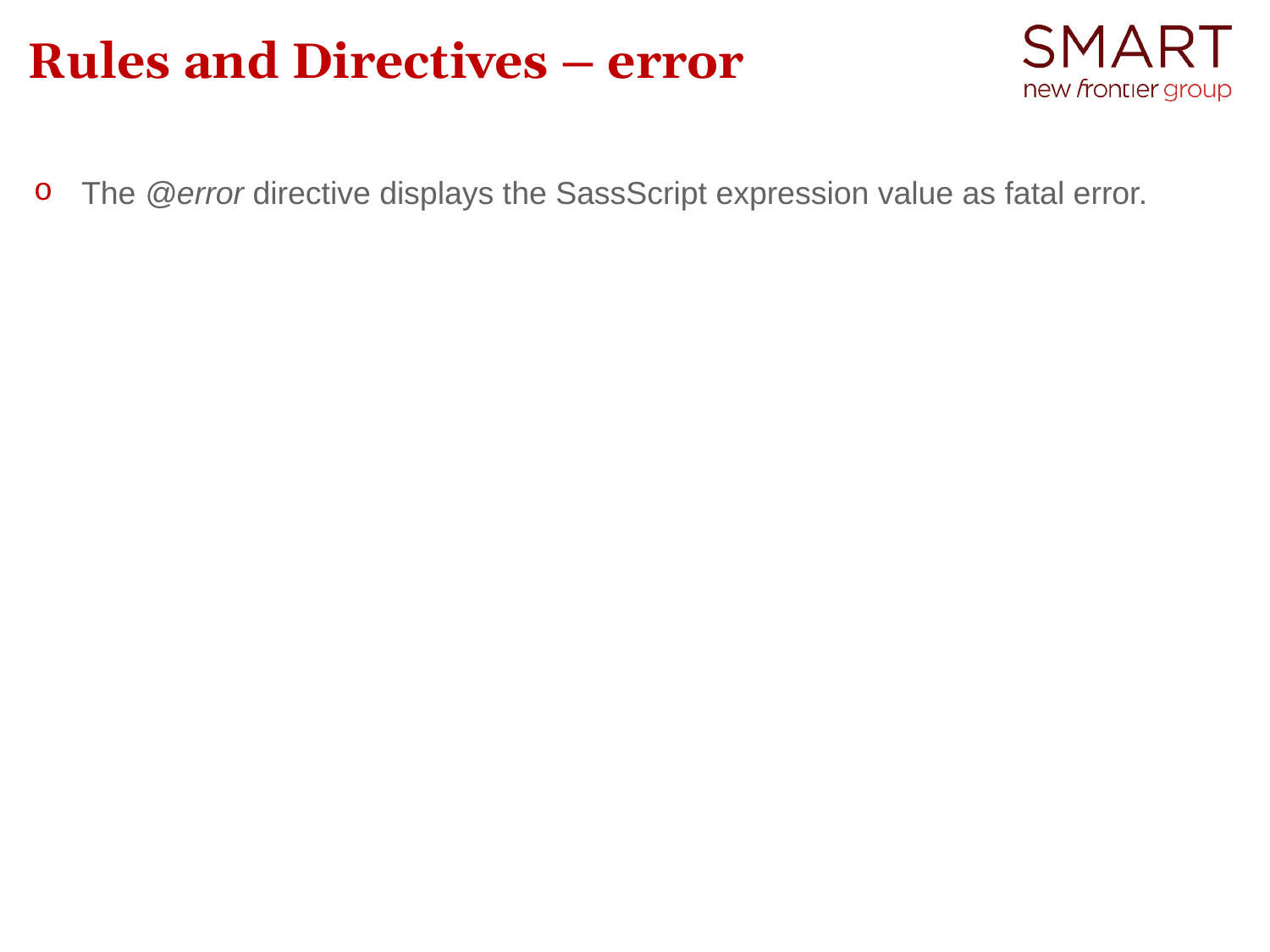

# Rules and Directives – error
The @error directive displays the SassScript expression value as fatal error.